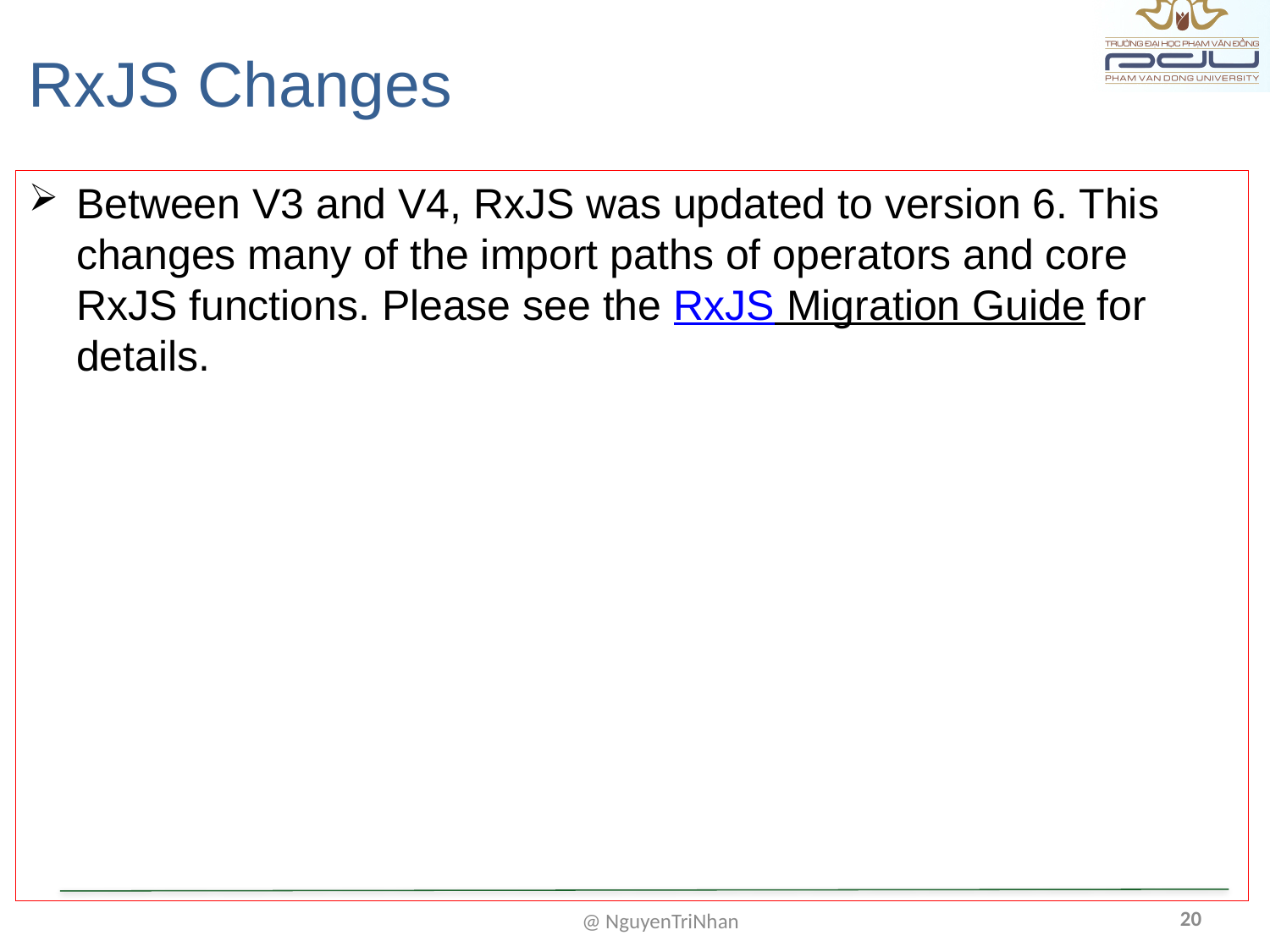

# RxJS Changes
Between V3 and V4, RxJS was updated to version 6. This changes many of the import paths of operators and core RxJS functions. Please see the RxJS Migration Guide for details.
20
@ NguyenTriNhan